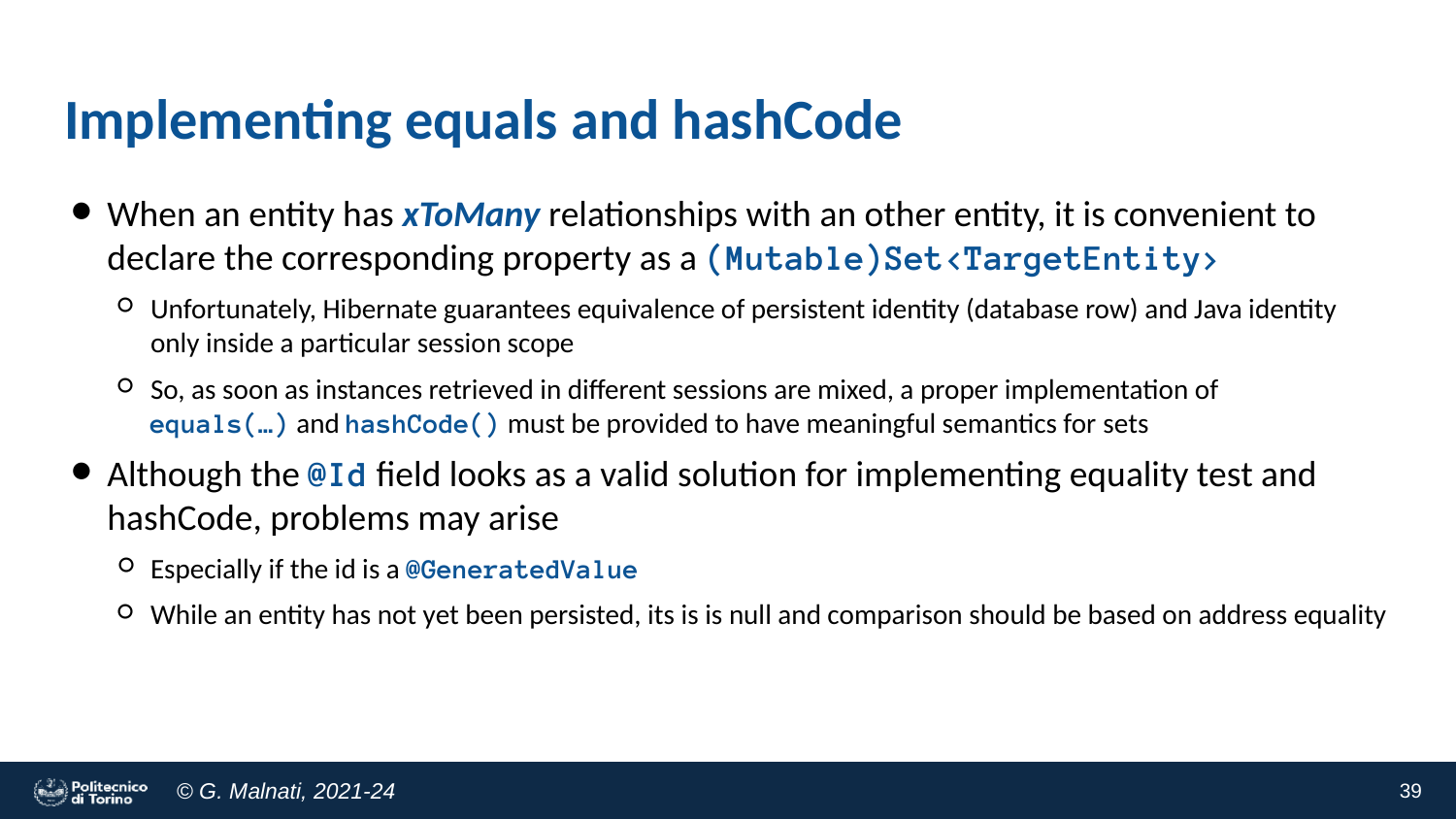

# Implementing equals and hashCode
When an entity has xToMany relationships with an other entity, it is convenient to declare the corresponding property as a (Mutable)Set<TargetEntity>
Unfortunately, Hibernate guarantees equivalence of persistent identity (database row) and Java identity only inside a particular session scope
So, as soon as instances retrieved in different sessions are mixed, a proper implementation of equals(…) and hashCode() must be provided to have meaningful semantics for sets
Although the @Id field looks as a valid solution for implementing equality test and hashCode, problems may arise
Especially if the id is a @GeneratedValue
While an entity has not yet been persisted, its is is null and comparison should be based on address equality
39